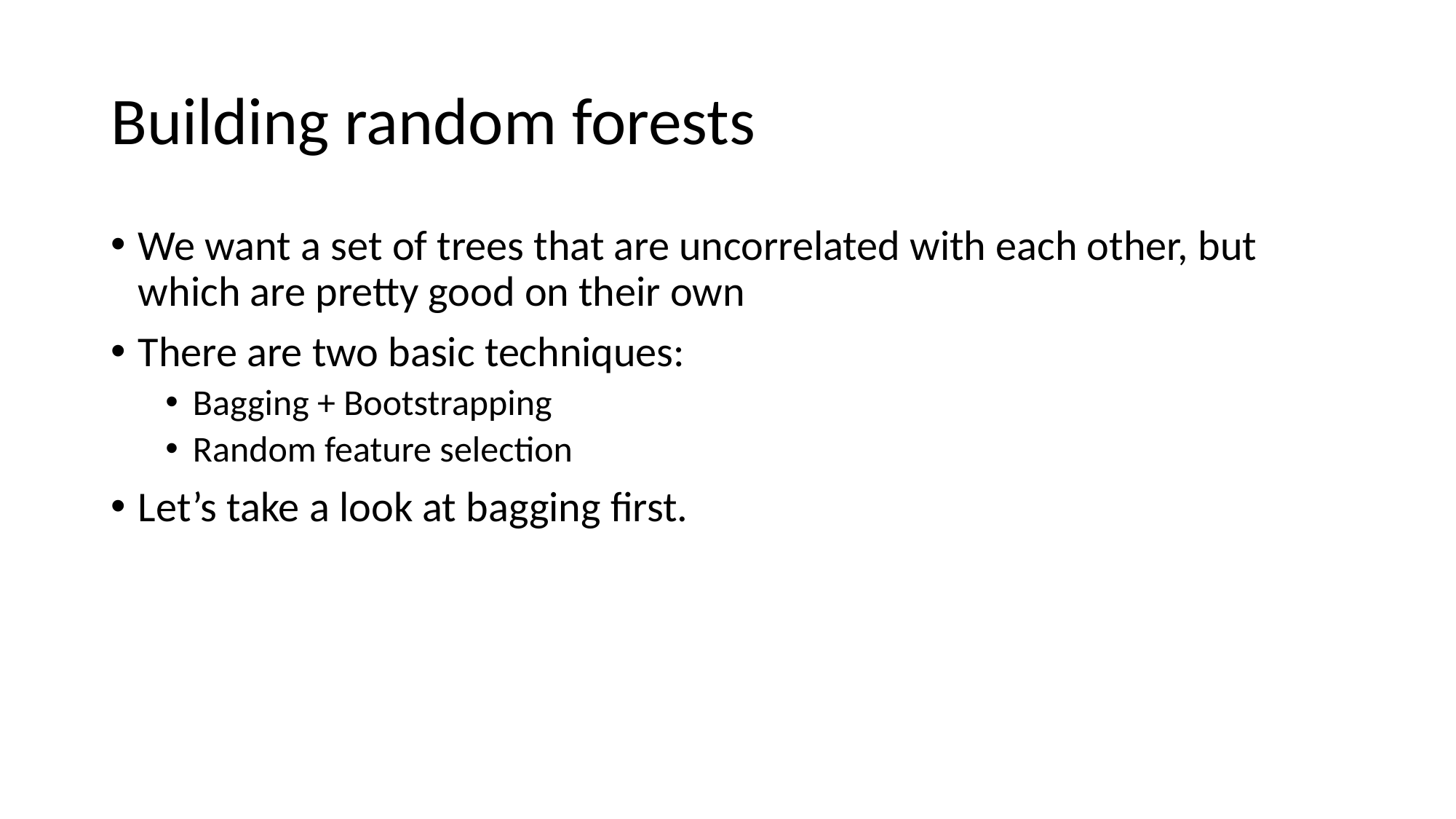

# Building random forests
We want a set of trees that are uncorrelated with each other, but which are pretty good on their own
There are two basic techniques:
Bagging + Bootstrapping
Random feature selection
Let’s take a look at bagging first.